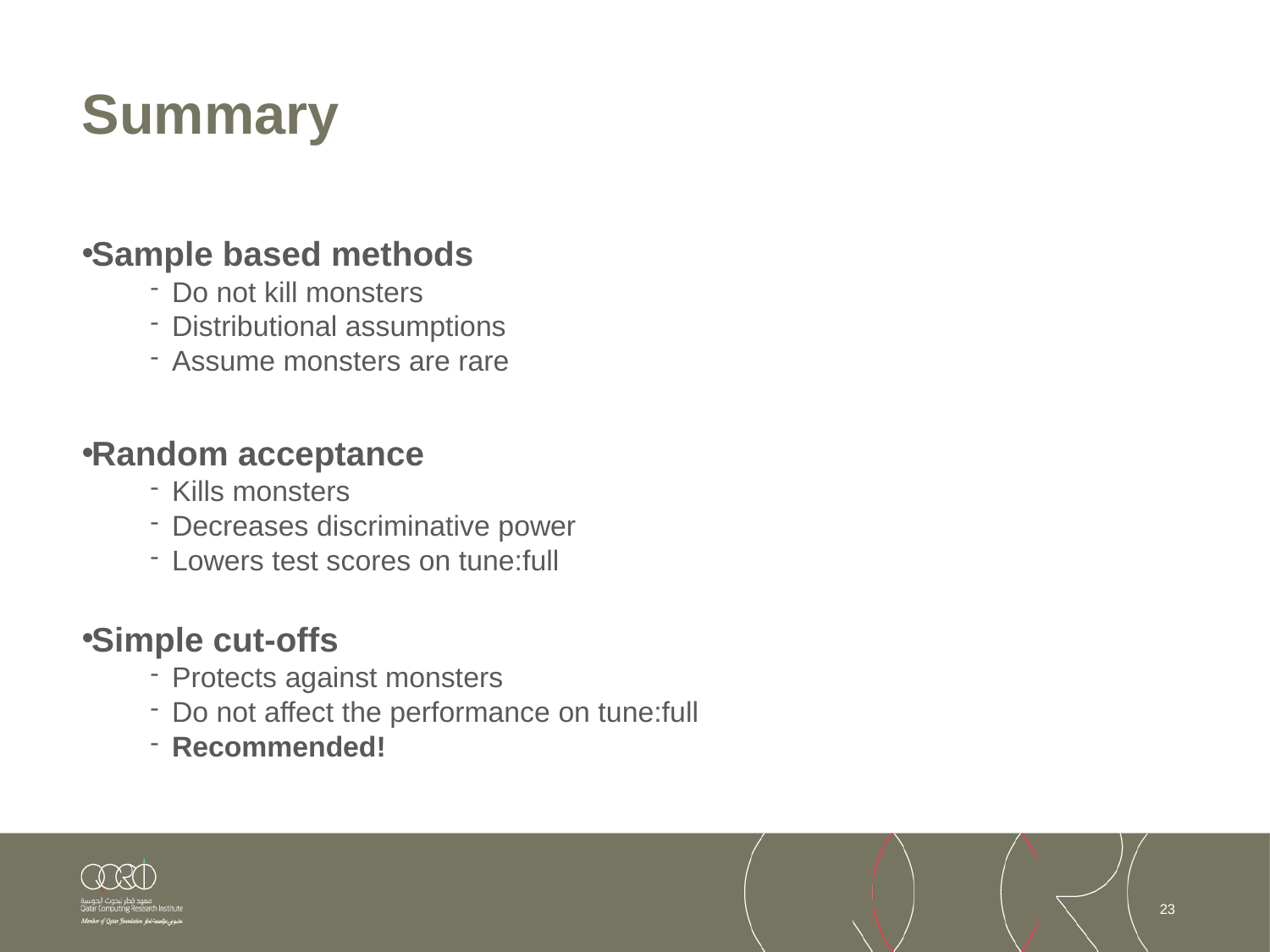

# Summary

Sample based methods
Do not kill monsters
Distributional assumptions
Assume monsters are rare

Random acceptance
Kills monsters
Decreases discriminative power
Lowers test scores on tune:full

Simple cut-offs
Protects against monsters
Do not affect the performance on tune:full
Recommended!